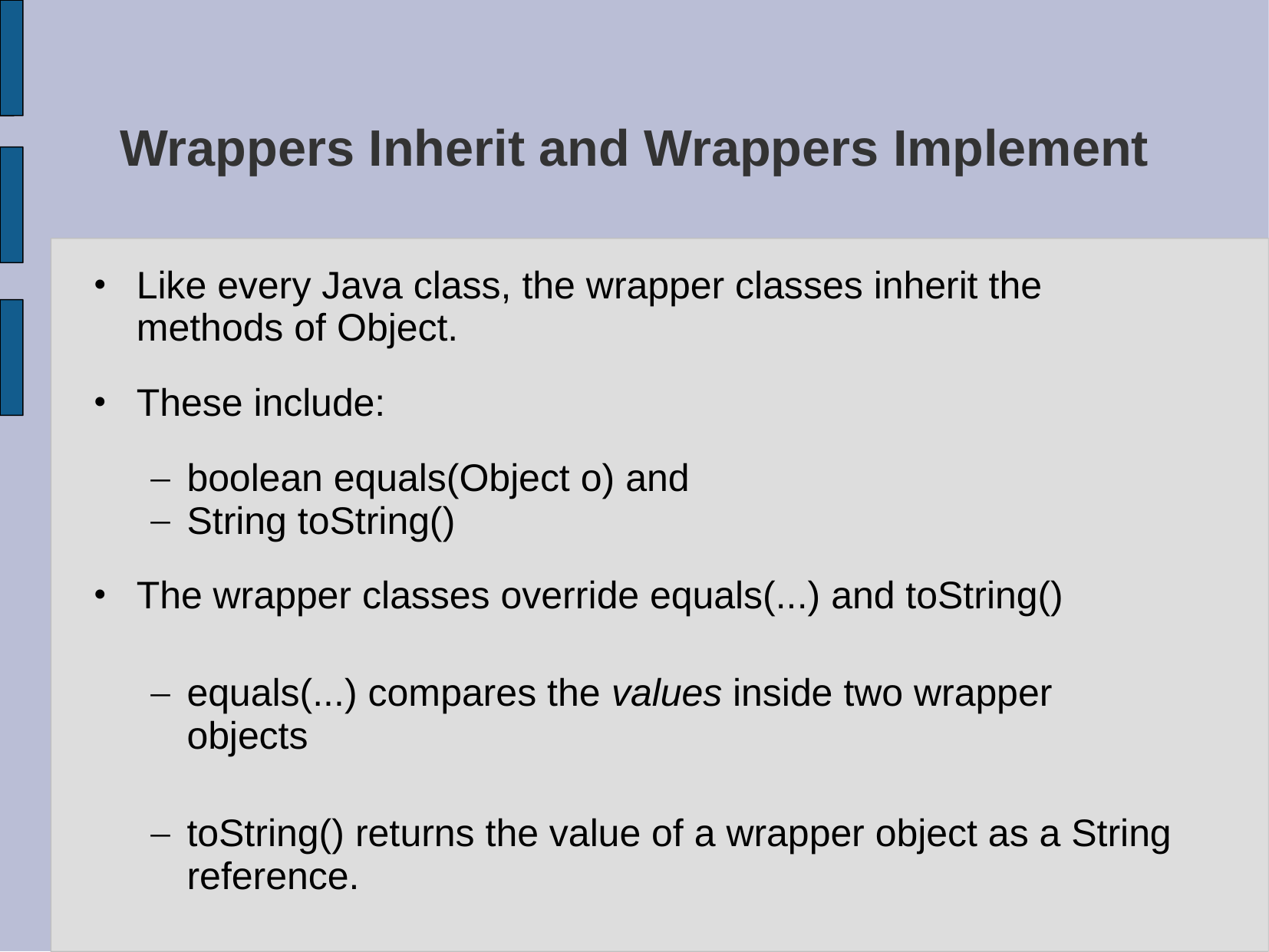

# Wrappers Inherit and Wrappers Implement
Like every Java class, the wrapper classes inherit the methods of Object.

These include:

boolean equals(Object o) and
String toString()

The wrapper classes override equals(...) and toString()

equals(...) compares the values inside two wrapper objects

toString() returns the value of a wrapper object as a String reference.